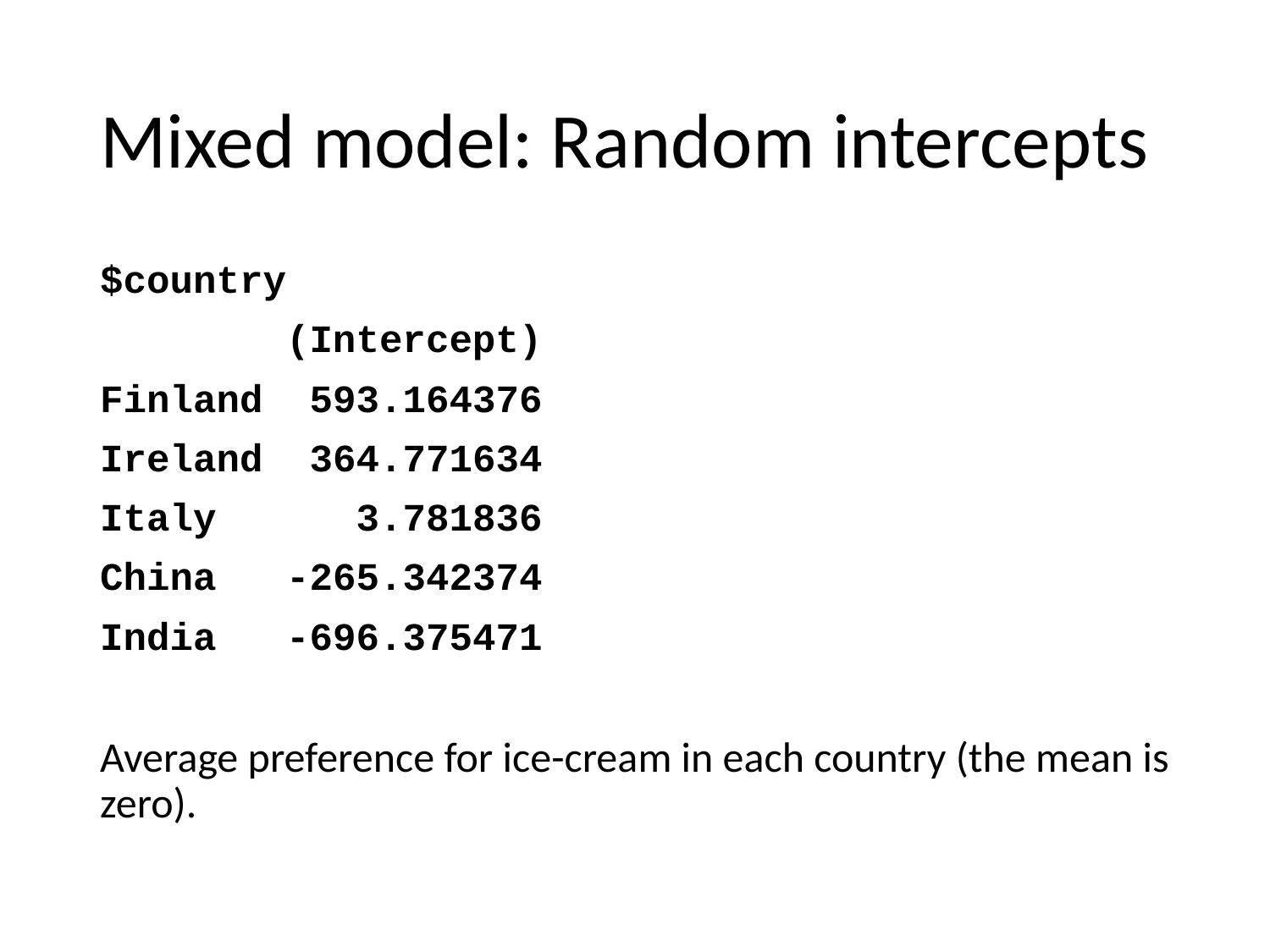

# Mixed model: Random intercepts
$country
        (Intercept)
Finland  593.164376
Ireland  364.771634
Italy      3.781836
China   -265.342374
India   -696.375471

Average preference for ice-cream in each country (the mean is zero).